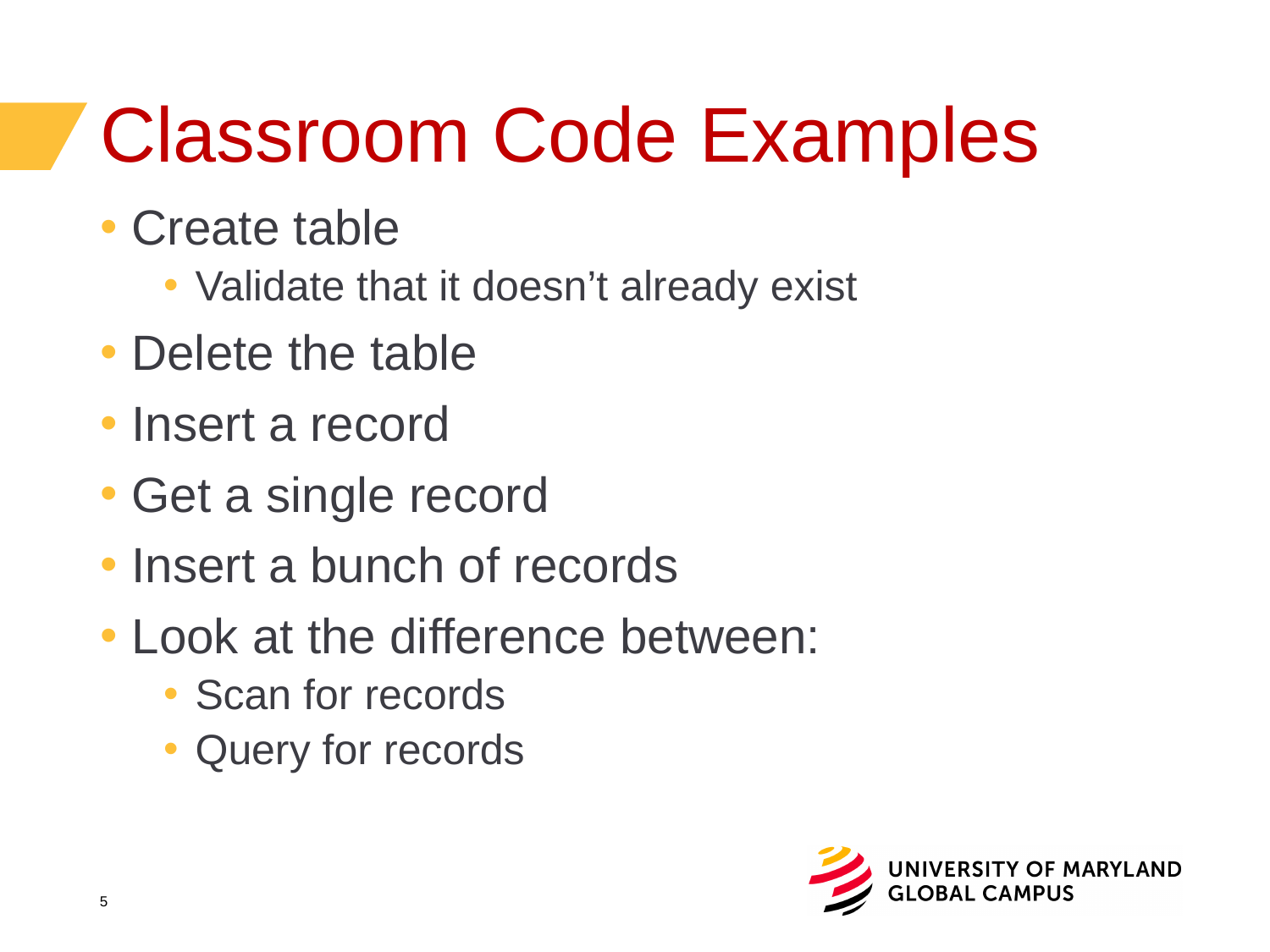

# Classroom Code Examples
Create table
Validate that it doesn’t already exist
Delete the table
Insert a record
Get a single record
Insert a bunch of records
Look at the difference between:
Scan for records
Query for records